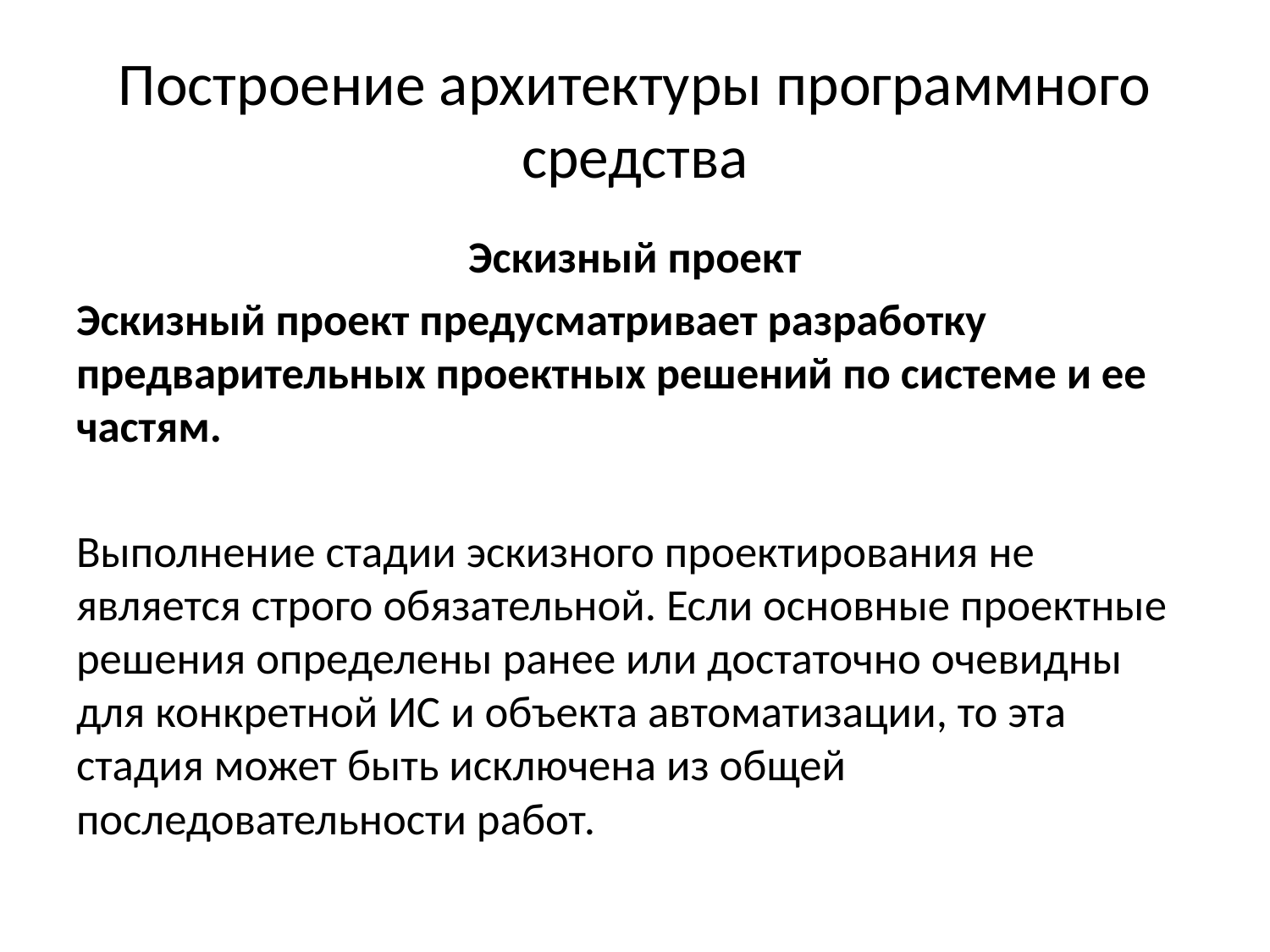

# Построение архитектуры программного средства
Эскизный проект
Эскизный проект предусматривает разработку предварительных проектных решений по системе и ее частям.

Выполнение стадии эскизного проектирования не является строго обязательной. Если основные проектные решения определены ранее или достаточно очевидны для конкретной ИС и объекта автоматизации, то эта стадия может быть исключена из общей последовательности работ.